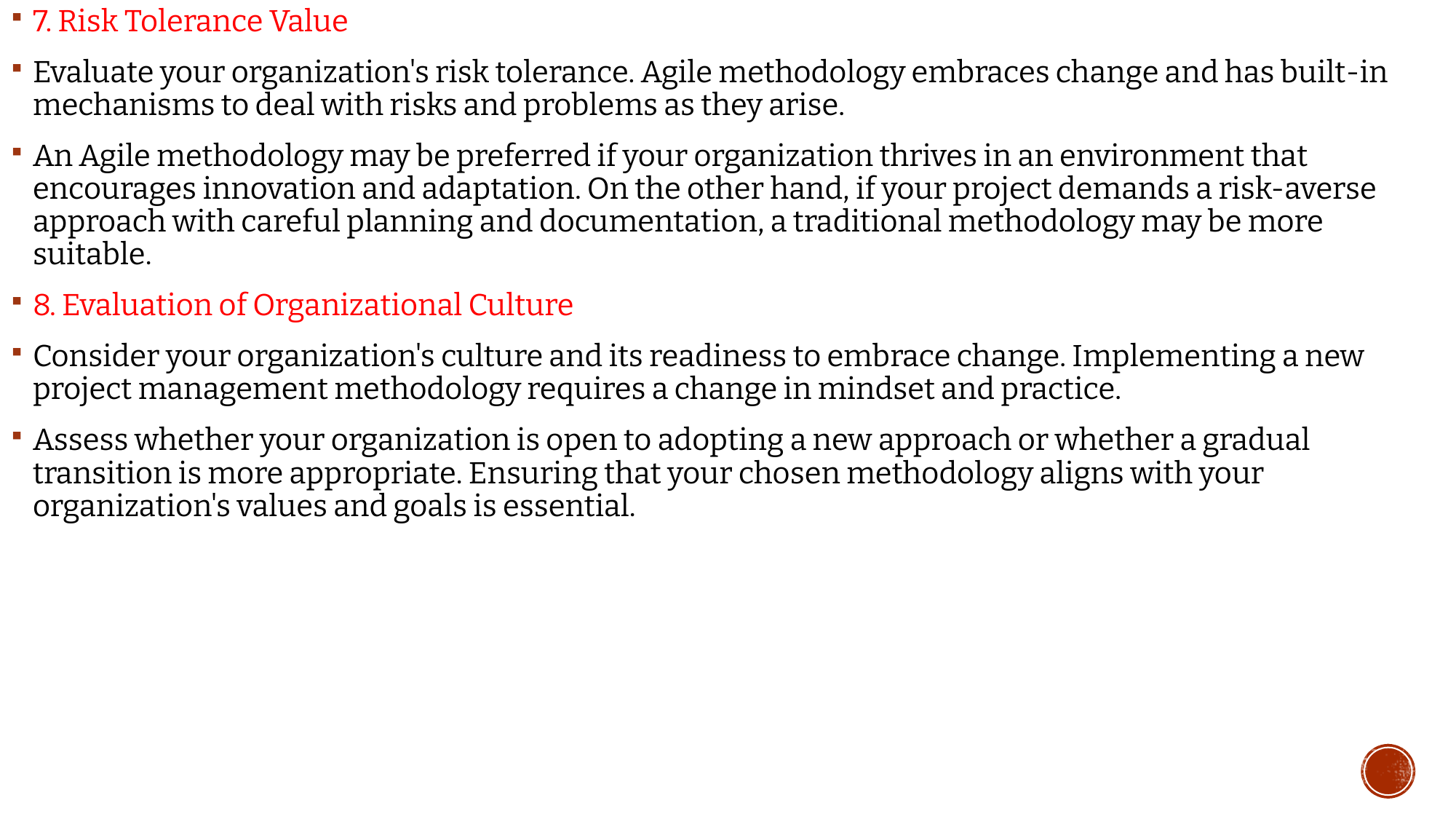

7. Risk Tolerance Value
Evaluate your organization's risk tolerance. Agile methodology embraces change and has built-in mechanisms to deal with risks and problems as they arise.
An Agile methodology may be preferred if your organization thrives in an environment that encourages innovation and adaptation. On the other hand, if your project demands a risk-averse approach with careful planning and documentation, a traditional methodology may be more suitable.
8. Evaluation of Organizational Culture
Consider your organization's culture and its readiness to embrace change. Implementing a new project management methodology requires a change in mindset and practice.
Assess whether your organization is open to adopting a new approach or whether a gradual transition is more appropriate. Ensuring that your chosen methodology aligns with your organization's values and goals is essential.